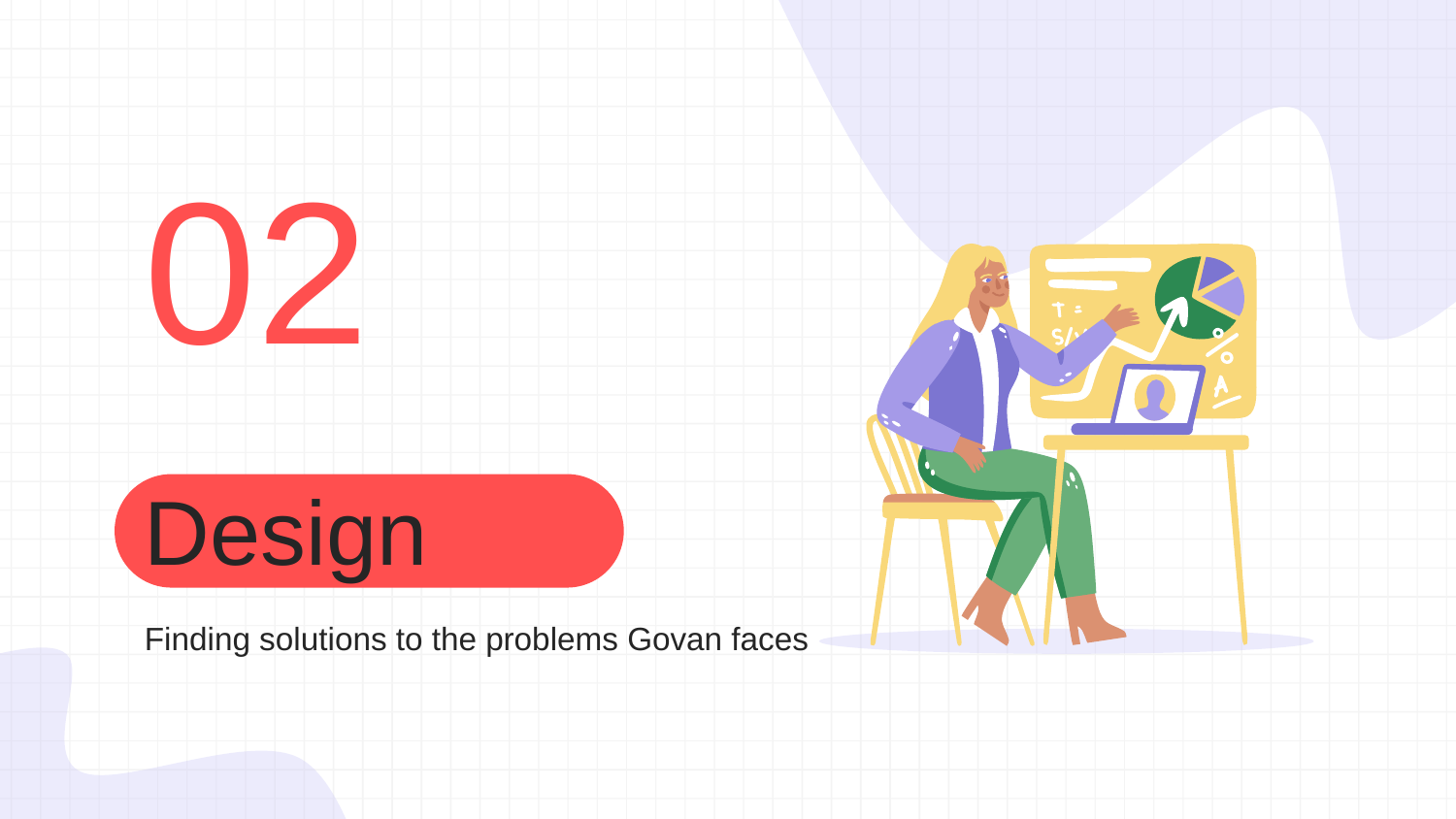

02

# Design

Finding solutions to the problems Govan faces